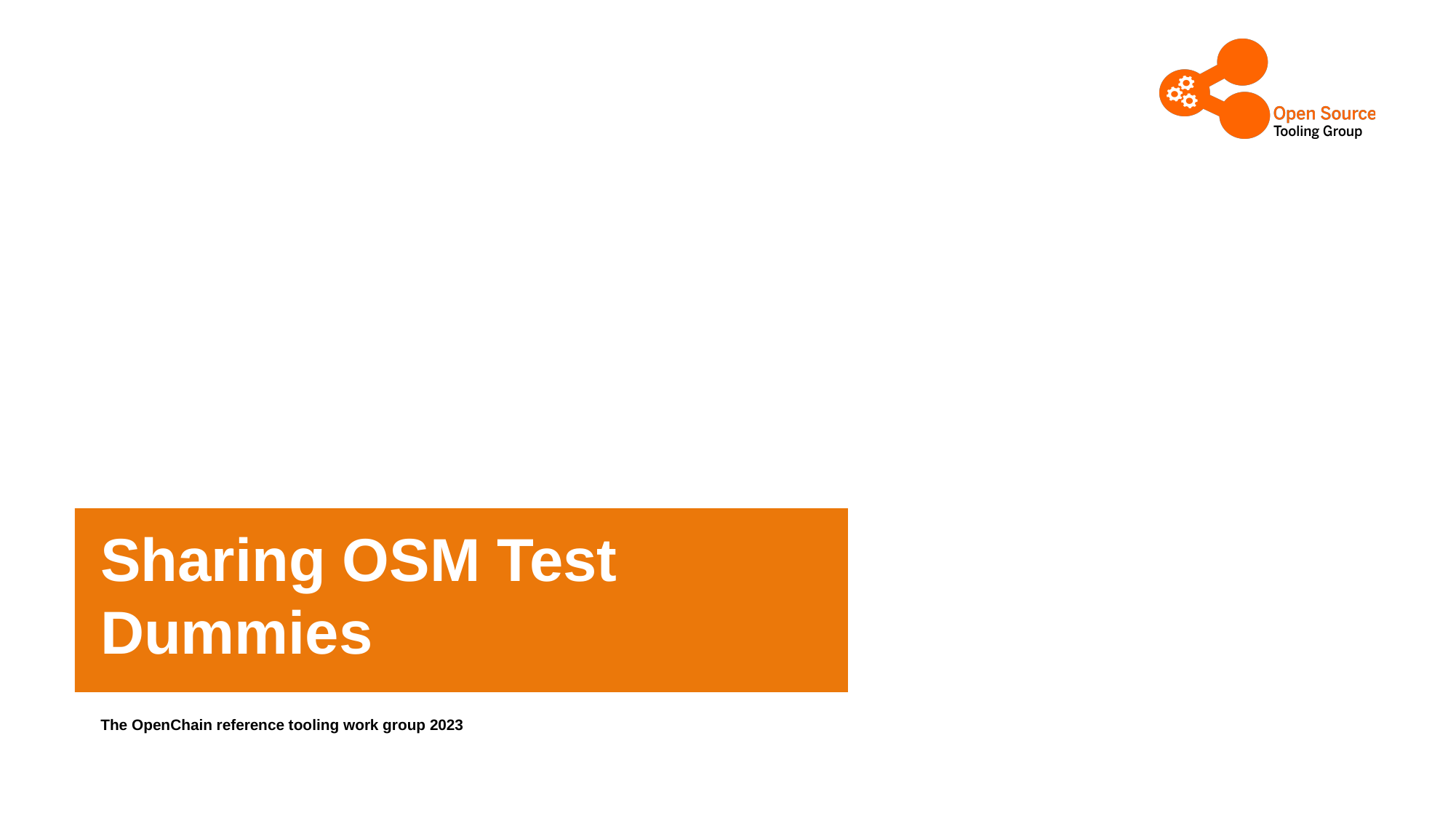

# Sharing OSM Test Dummies
The OpenChain reference tooling work group 2023